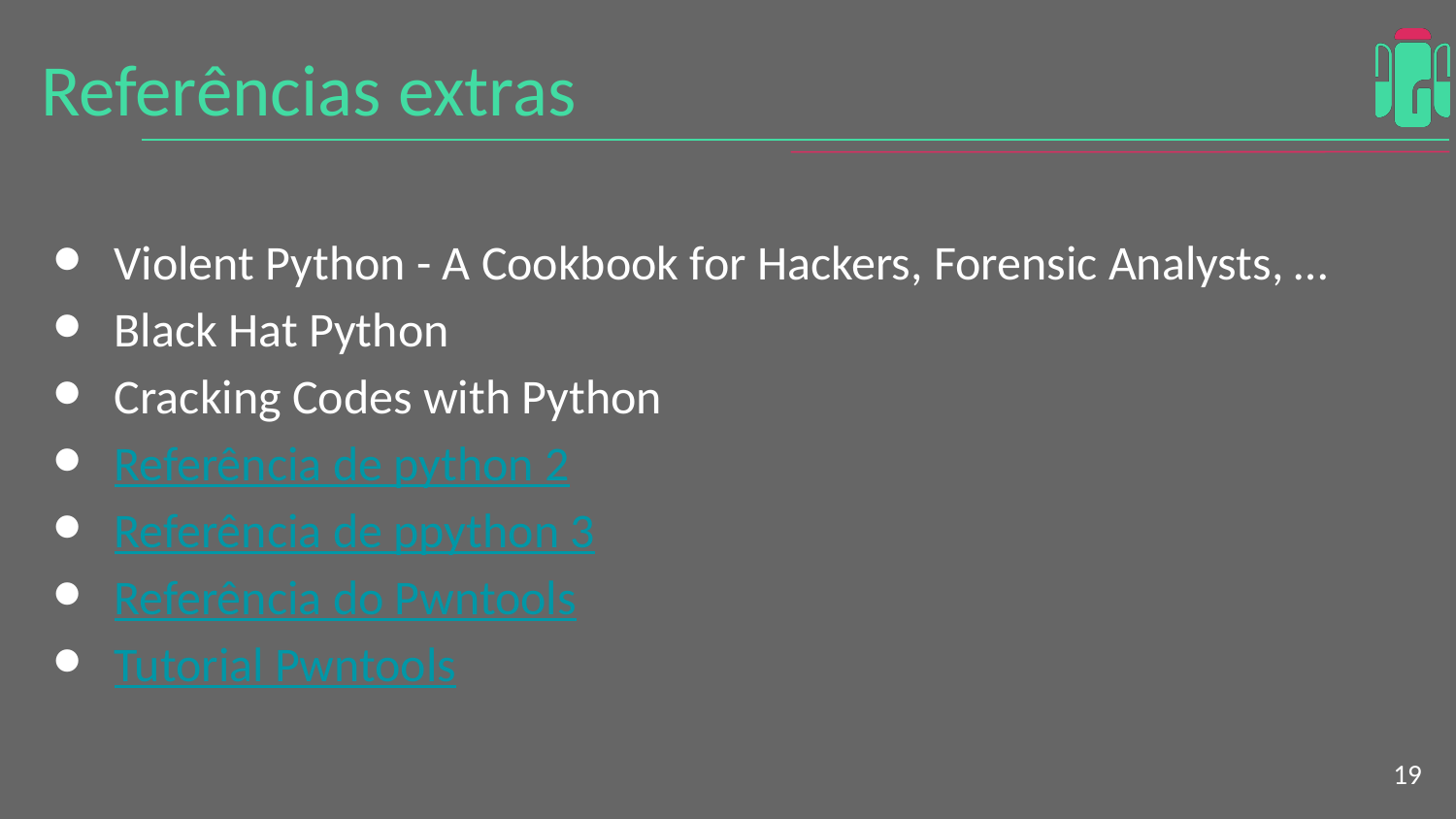

# Referências extras
Violent Python - A Cookbook for Hackers, Forensic Analysts, …
Black Hat Python
Cracking Codes with Python
Referência de python 2
Referência de ppython 3
Referência do Pwntools
Tutorial Pwntools
19